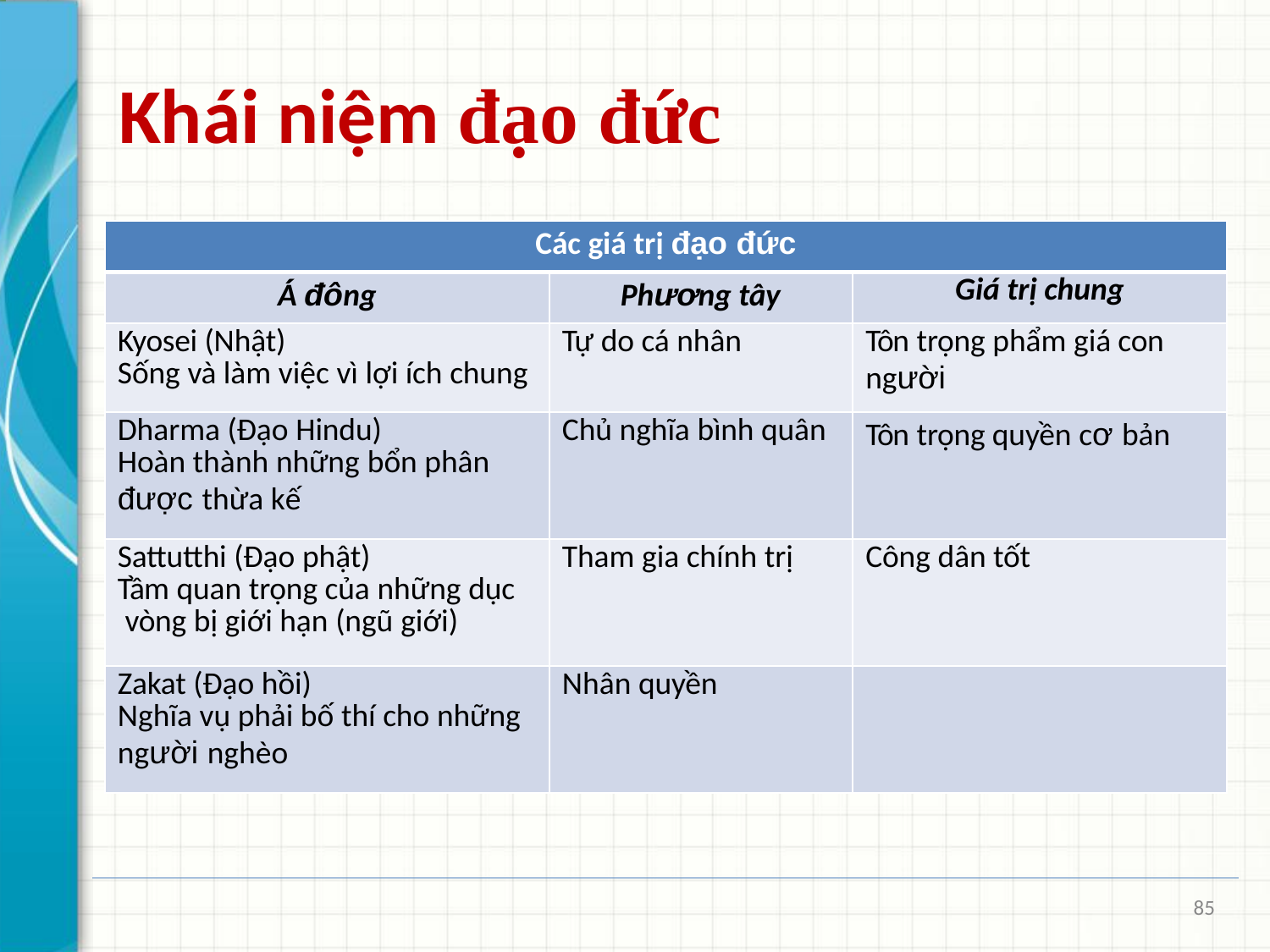

# Khái niệm đạo đức
| Các giá trị đạo đức |  |  |
| --- | --- | --- |
| Á đông | Phương tây | Giá trị chung |
| Kyosei (Nhật) Sống và làm việc vì lợi ích chung | Tự do cá nhân | Tôn trọng phẩm giá con người |
| Dharma (Đạo Hindu) Hoàn thành những bổn phân được thừa kế | Chủ nghĩa bình quân | Tôn trọng quyền cơ bản |
| Sattutthi (Đạo phật) Tầm quan trọng của những dục vòng bị giới hạn (ngũ giới) | Tham gia chính trị | Công dân tốt |
| Zakat (Đạo hồi) Nghĩa vụ phải bố thí cho những người nghèo | Nhân quyền |  |

85